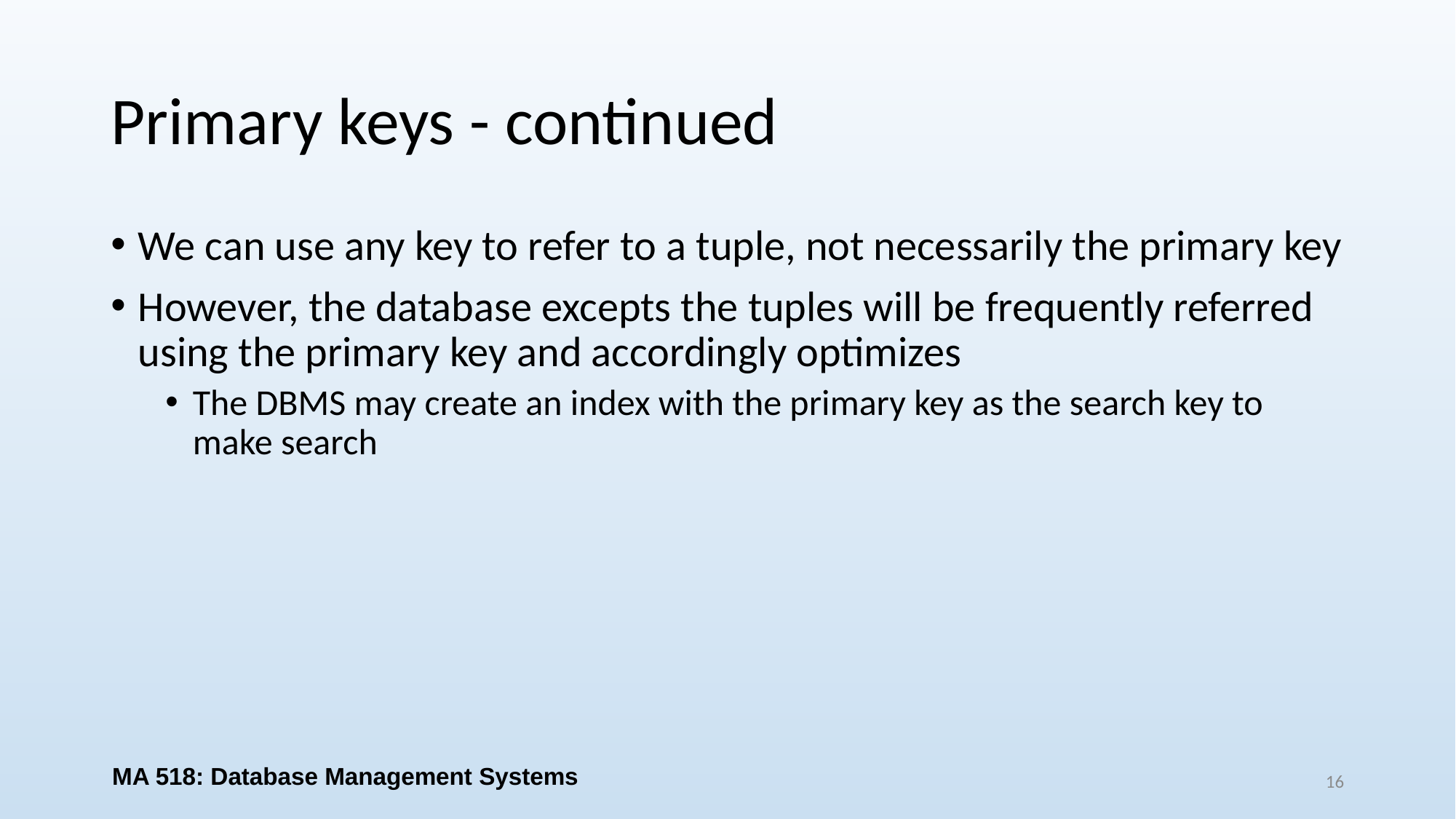

# Primary keys - continued
We can use any key to refer to a tuple, not necessarily the primary key
However, the database excepts the tuples will be frequently referred using the primary key and accordingly optimizes
The DBMS may create an index with the primary key as the search key to make search
MA 518: Database Management Systems
16